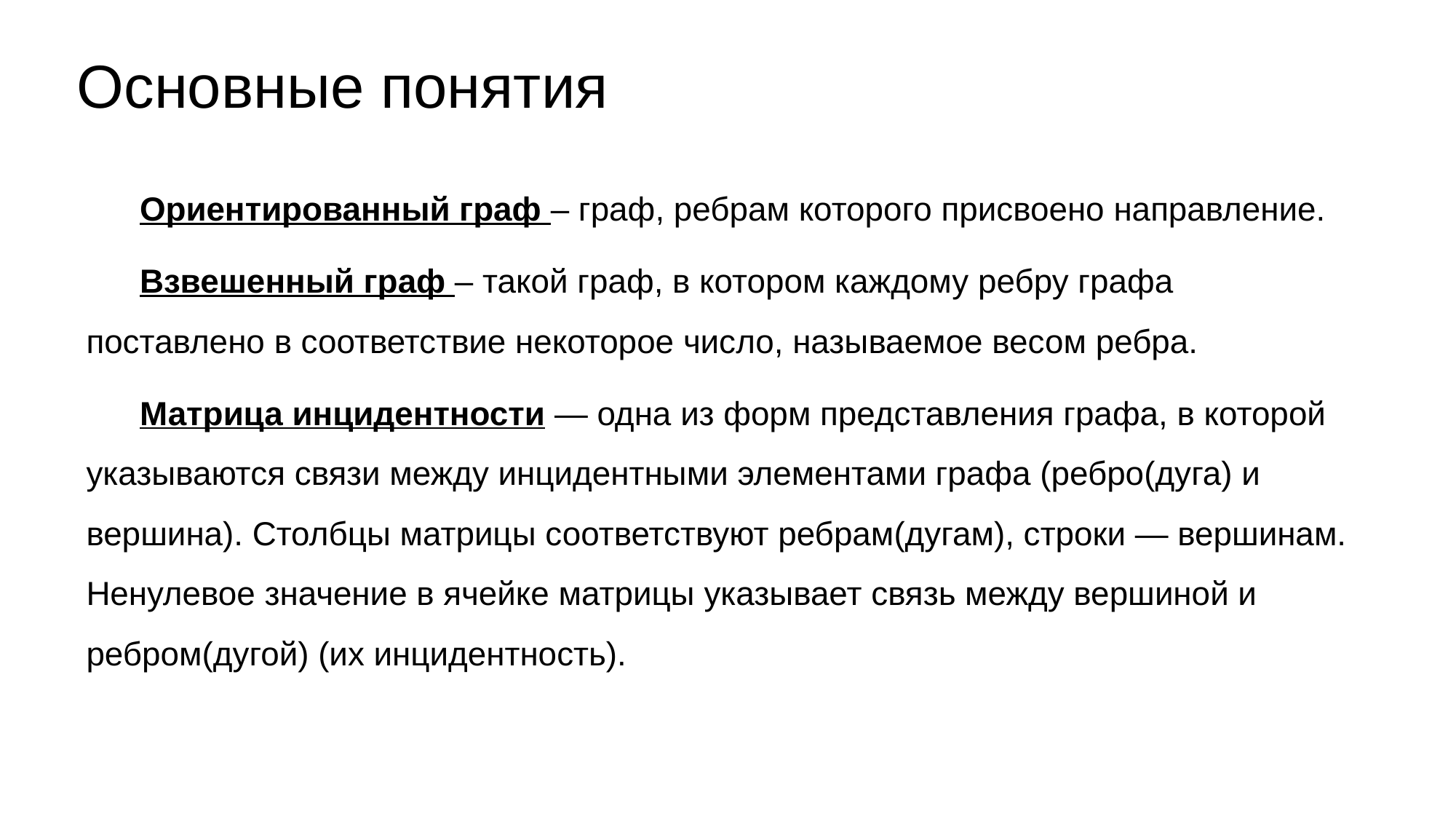

Основные понятия
Ориентированный граф – граф, ребрам которого присвоено направление.
Взвешенный граф – такой граф, в котором каждому ребру графа поставлено в соответствие некоторое число, называемое весом ребра.
Матрица инцидентности — одна из форм представления графа, в которой указываются связи между инцидентными элементами графа (ребро(дуга) и вершина). Столбцы матрицы соответствуют ребрам(дугам), строки — вершинам. Ненулевое значение в ячейке матрицы указывает связь между вершиной и ребром(дугой) (их инцидентность).